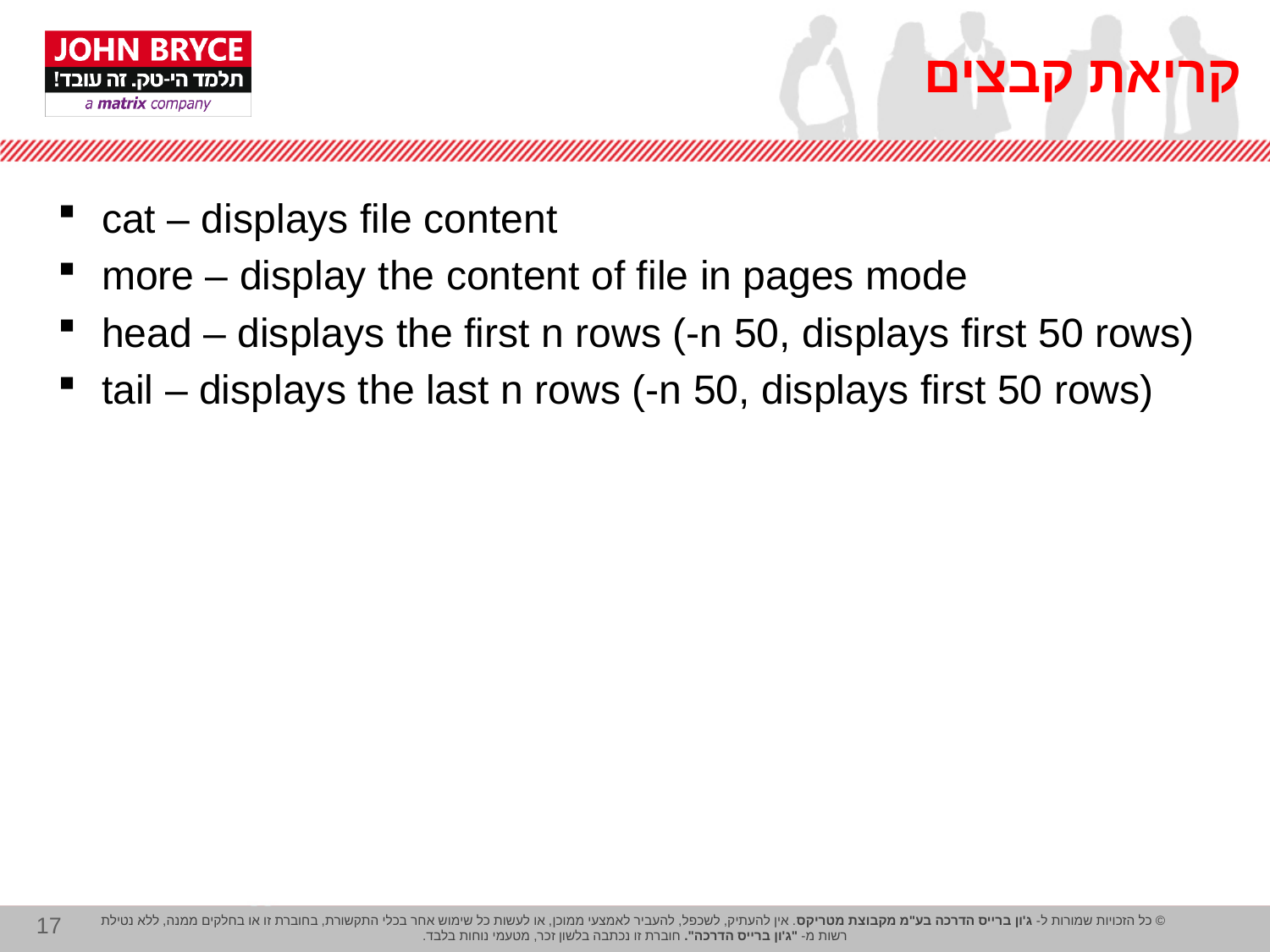

# קריאת קבצים
cat – displays file content
more – display the content of file in pages mode
head – displays the first n rows (-n 50, displays first 50 rows)
tail – displays the last n rows (-n 50, displays first 50 rows)